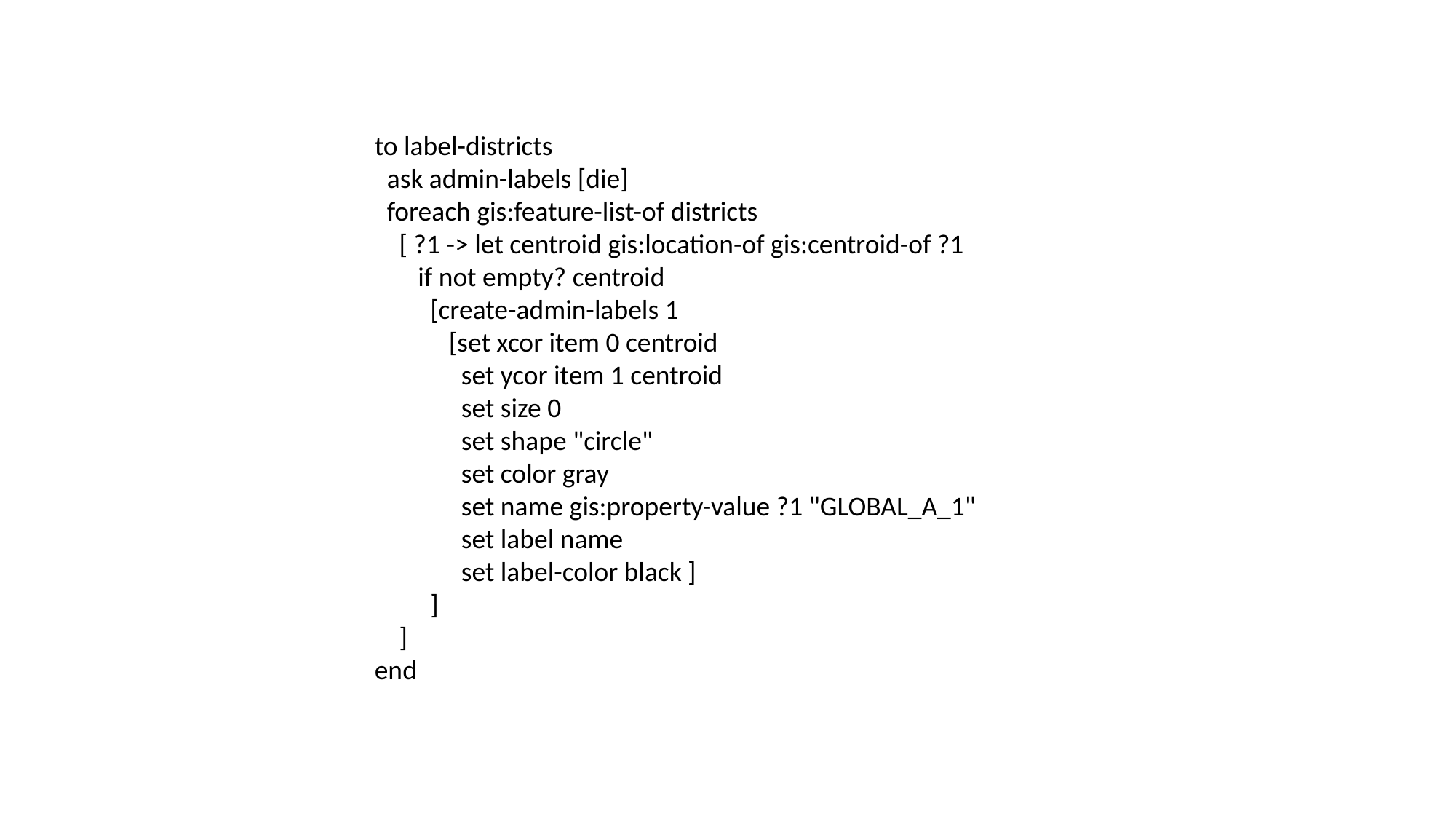

to label-districts
  ask admin-labels [die]
  foreach gis:feature-list-of districts
    [ ?1 -> let centroid gis:location-of gis:centroid-of ?1
       if not empty? centroid
         [create-admin-labels 1
            [set xcor item 0 centroid
              set ycor item 1 centroid
              set size 0
              set shape "circle"
              set color gray
              set name gis:property-value ?1 "GLOBAL_A_1"
              set label name
              set label-color black ]
         ]
    ]
end